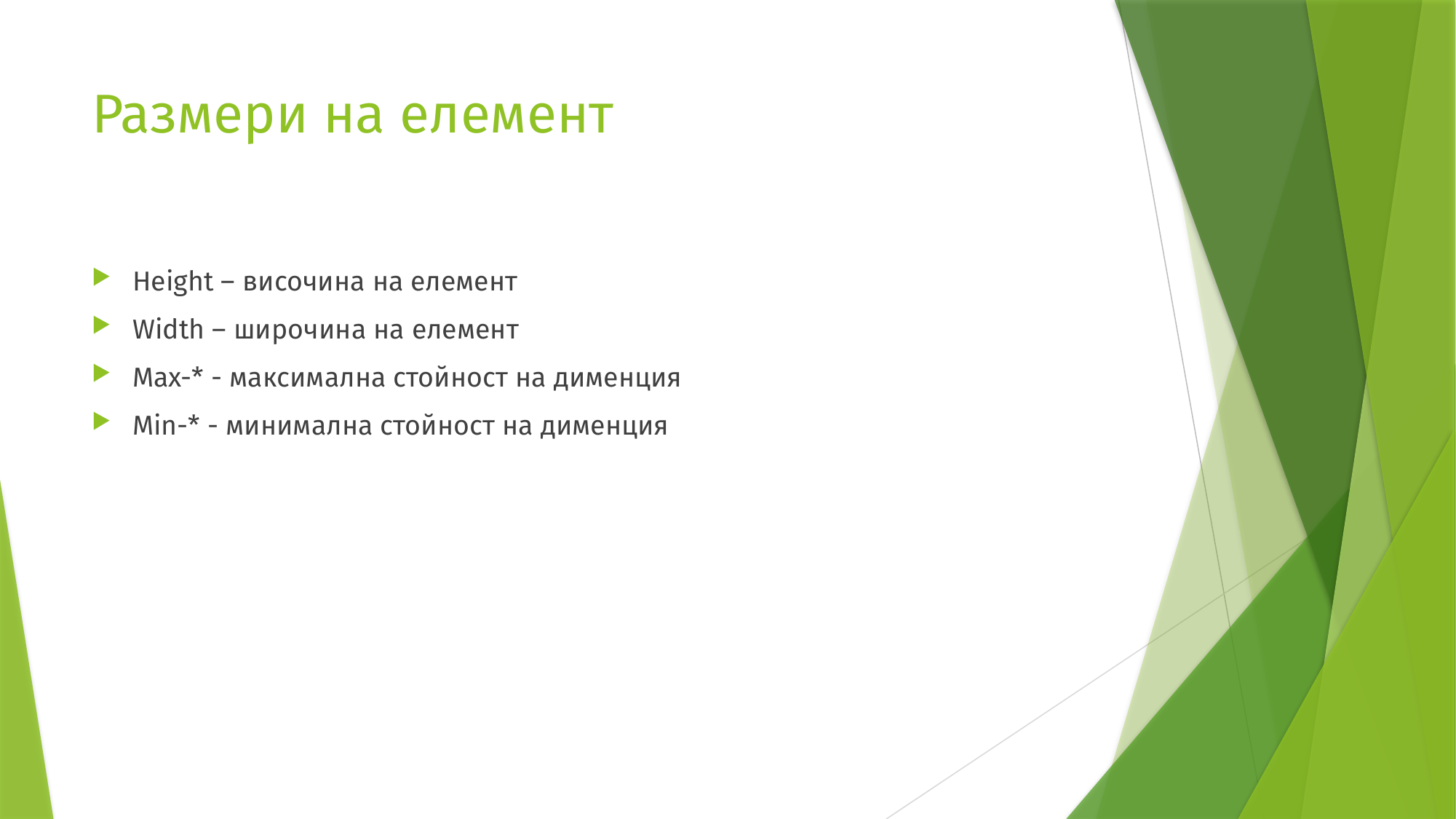

# Размери на елемент
Height – височина на елемент
Width – широчина на елемент
Max-* - максимална стойност на дименция
Min-* - минимална стойност на дименция